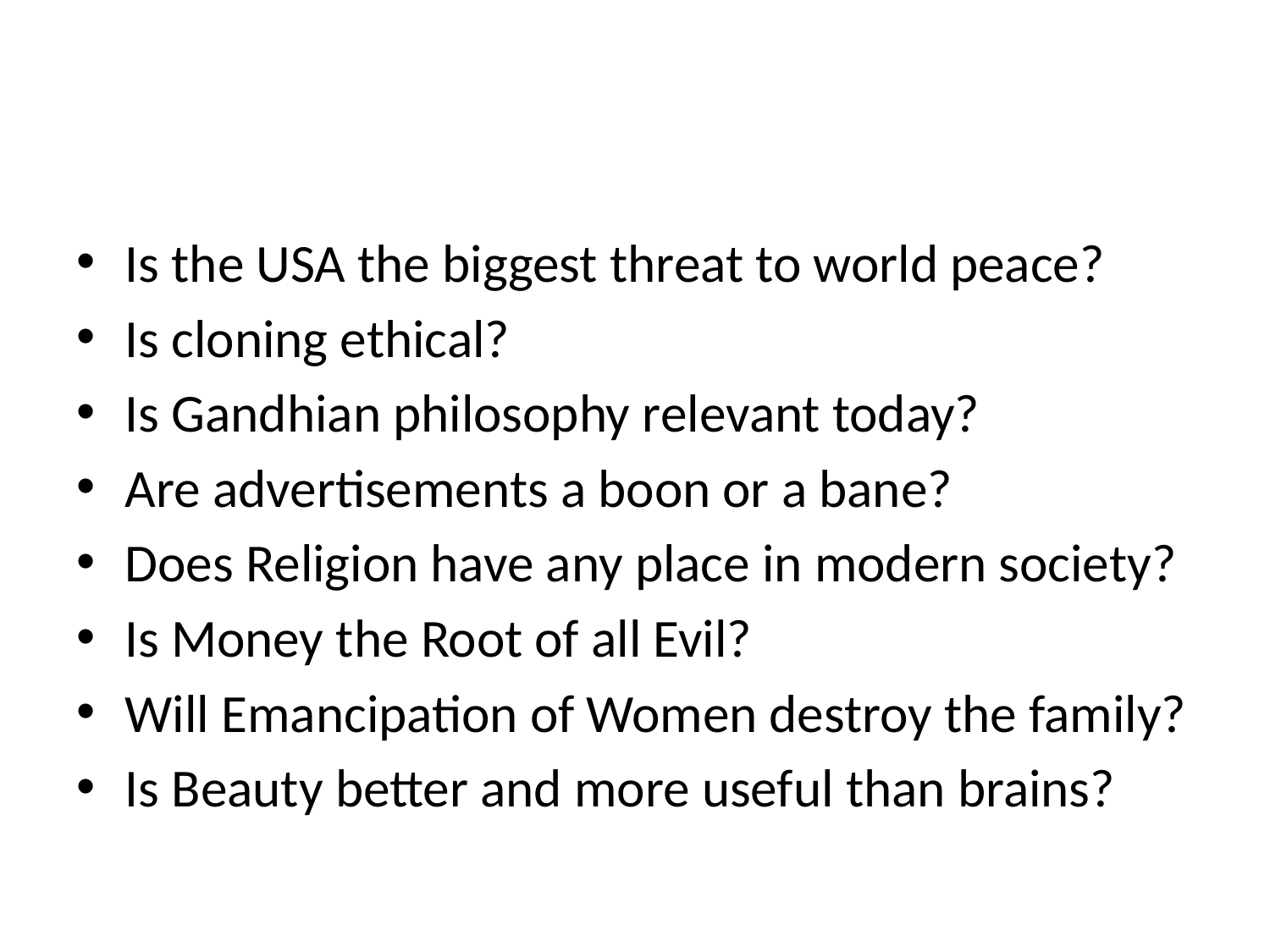

#
Is the USA the biggest threat to world peace?
Is cloning ethical?
Is Gandhian philosophy relevant today?
Are advertisements a boon or a bane?
Does Religion have any place in modern society?
Is Money the Root of all Evil?
Will Emancipation of Women destroy the family?
Is Beauty better and more useful than brains?